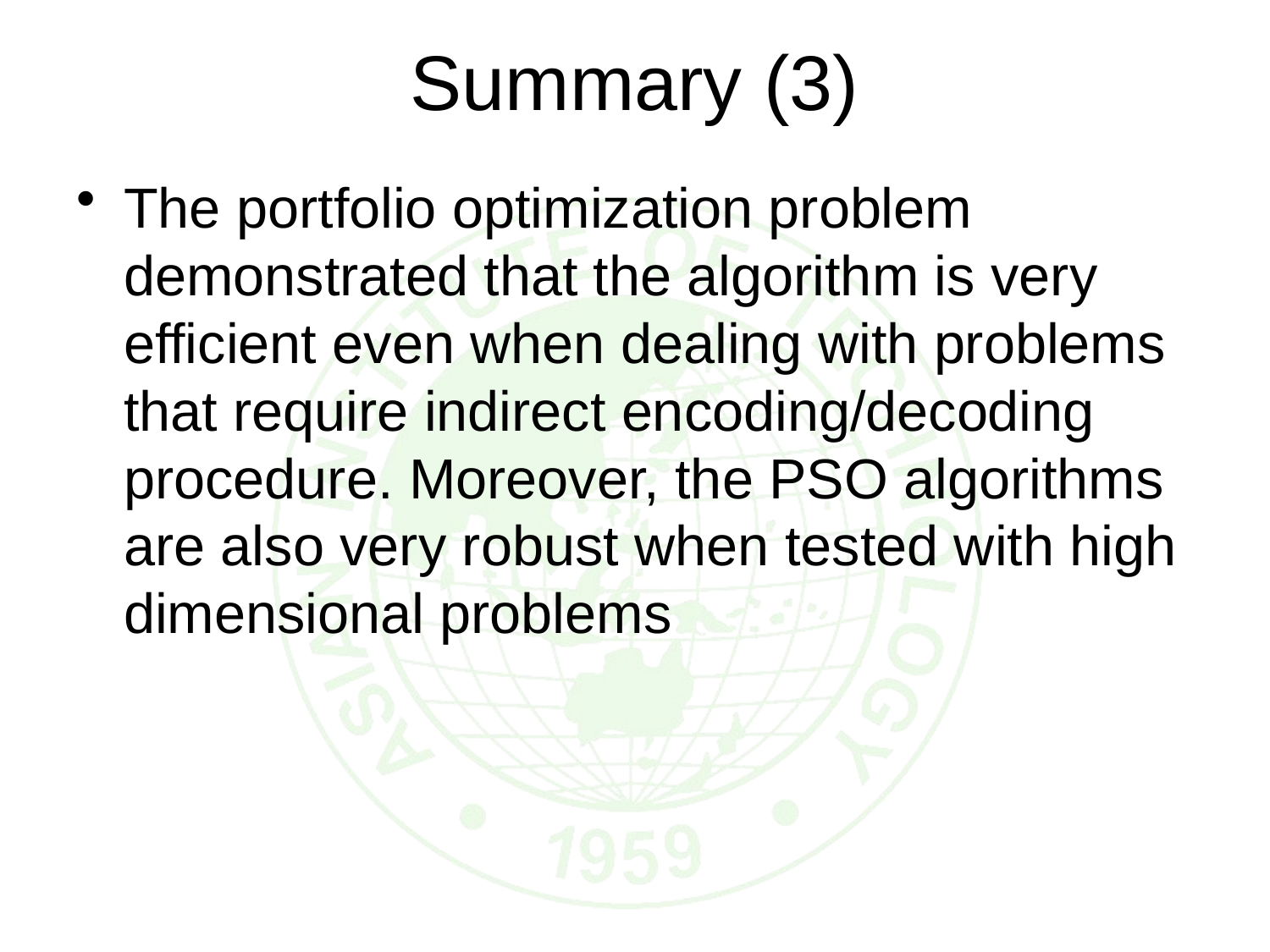

# Summary (3)
The portfolio optimization problem demonstrated that the algorithm is very efficient even when dealing with problems that require indirect encoding/decoding procedure. Moreover, the PSO algorithms are also very robust when tested with high dimensional problems